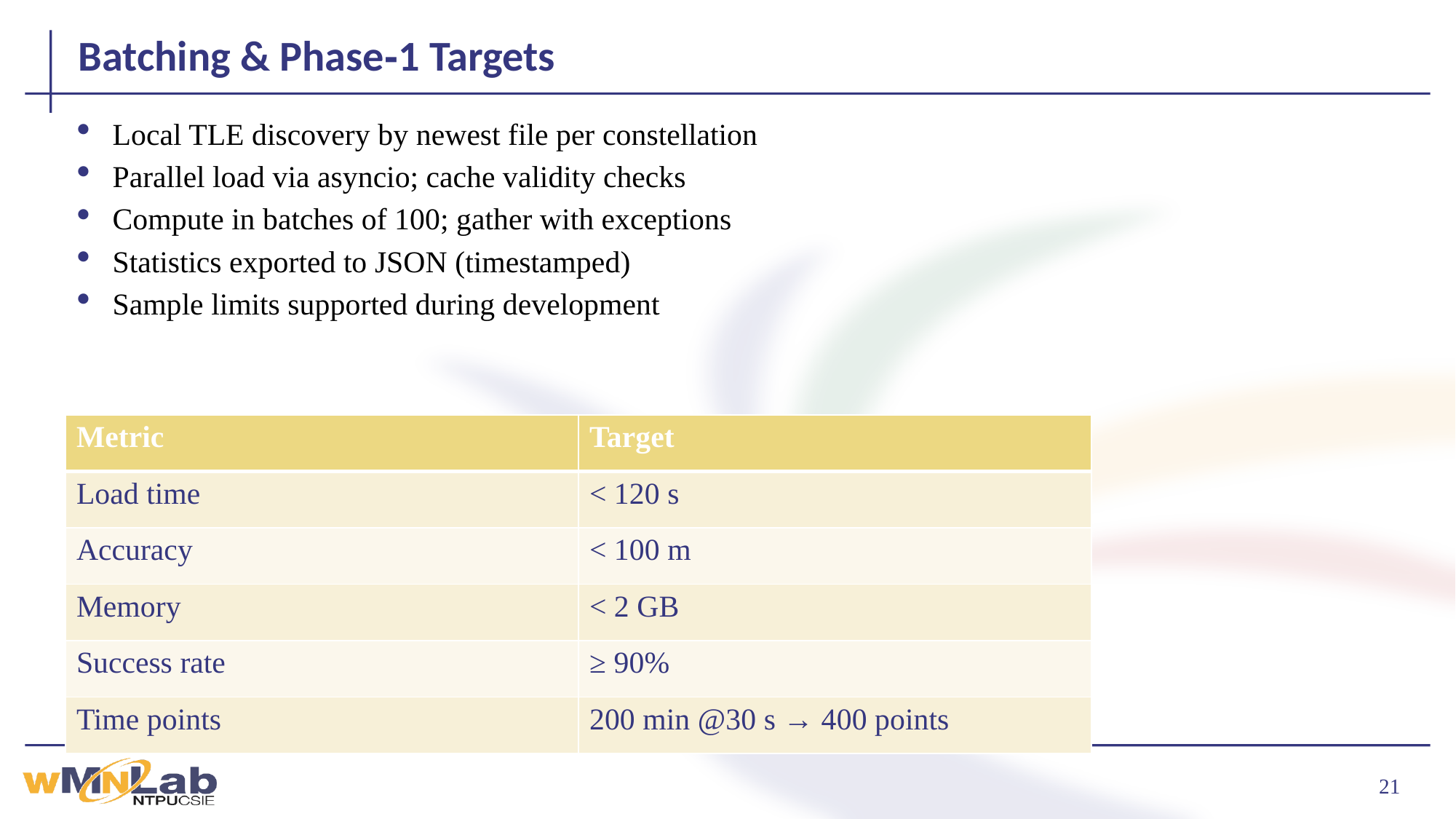

# Batching & Phase‑1 Targets
Local TLE discovery by newest file per constellation
Parallel load via asyncio; cache validity checks
Compute in batches of 100; gather with exceptions
Statistics exported to JSON (timestamped)
Sample limits supported during development
| Metric | Target |
| --- | --- |
| Load time | < 120 s |
| Accuracy | < 100 m |
| Memory | < 2 GB |
| Success rate | ≥ 90% |
| Time points | 200 min @30 s → 400 points |